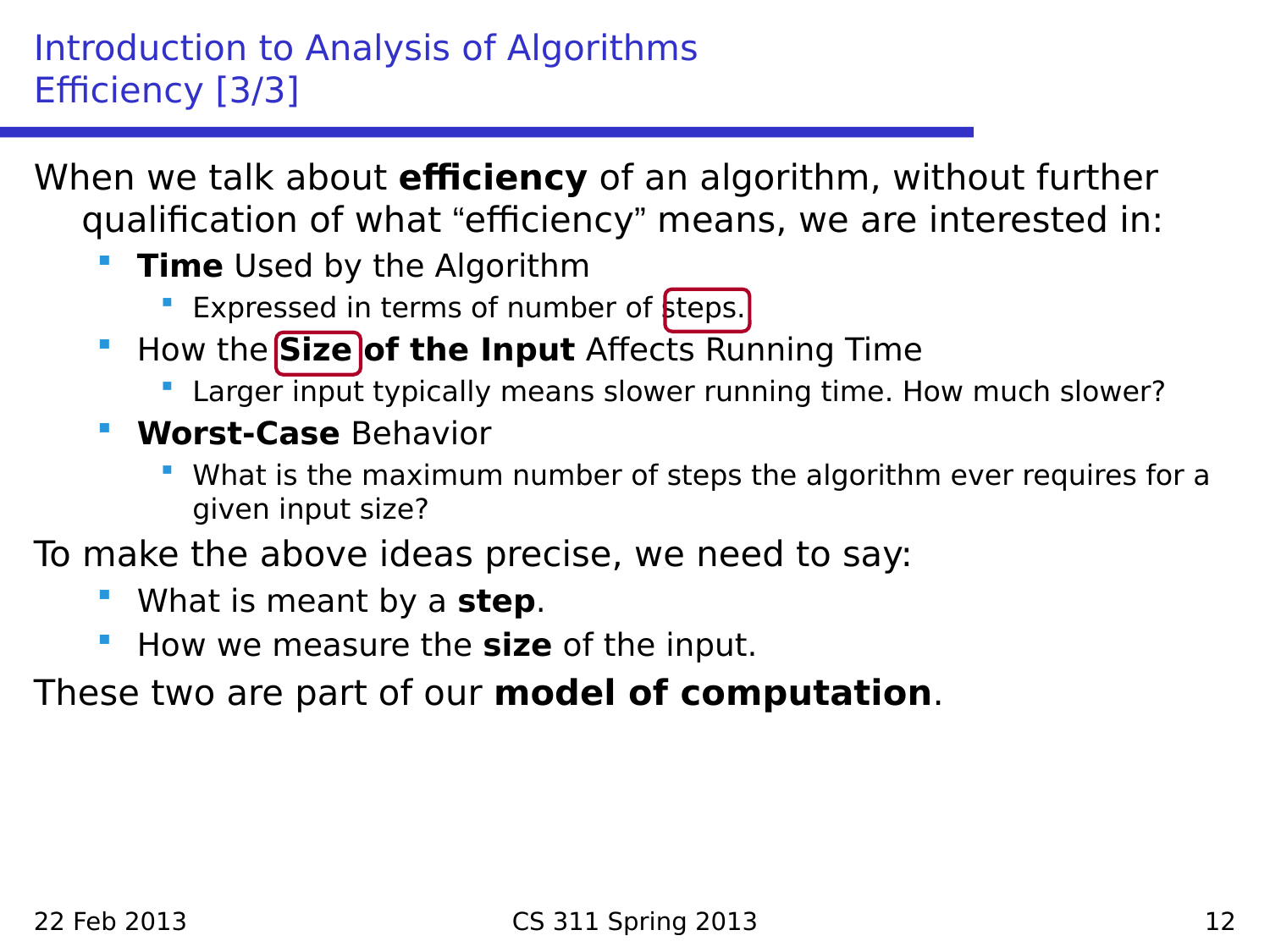

# Introduction to Analysis of Algorithms Efficiency [3/3]
When we talk about efficiency of an algorithm, without further qualification of what “efficiency” means, we are interested in:
Time Used by the Algorithm
Expressed in terms of number of steps.
How the Size of the Input Affects Running Time
Larger input typically means slower running time. How much slower?
Worst-Case Behavior
What is the maximum number of steps the algorithm ever requires for a given input size?
To make the above ideas precise, we need to say:
What is meant by a step.
How we measure the size of the input.
These two are part of our model of computation.

22 Feb 2013
CS 311 Spring 2013
12